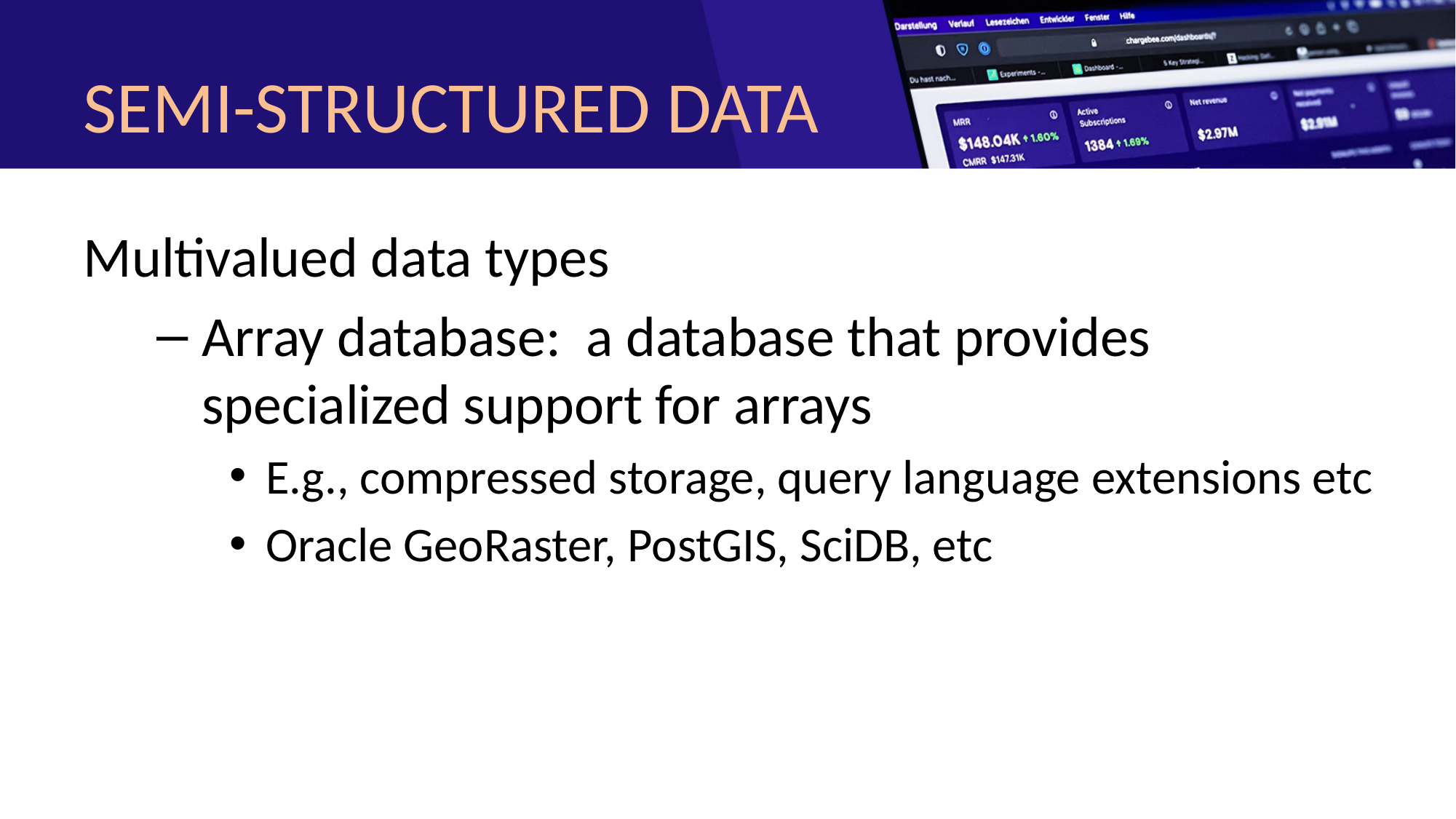

# SEMI-STRUCTURED DATA
Multivalued data types
Array database:  a database that provides specialized support for arrays
E.g., compressed storage, query language extensions etc
Oracle GeoRaster, PostGIS, SciDB, etc